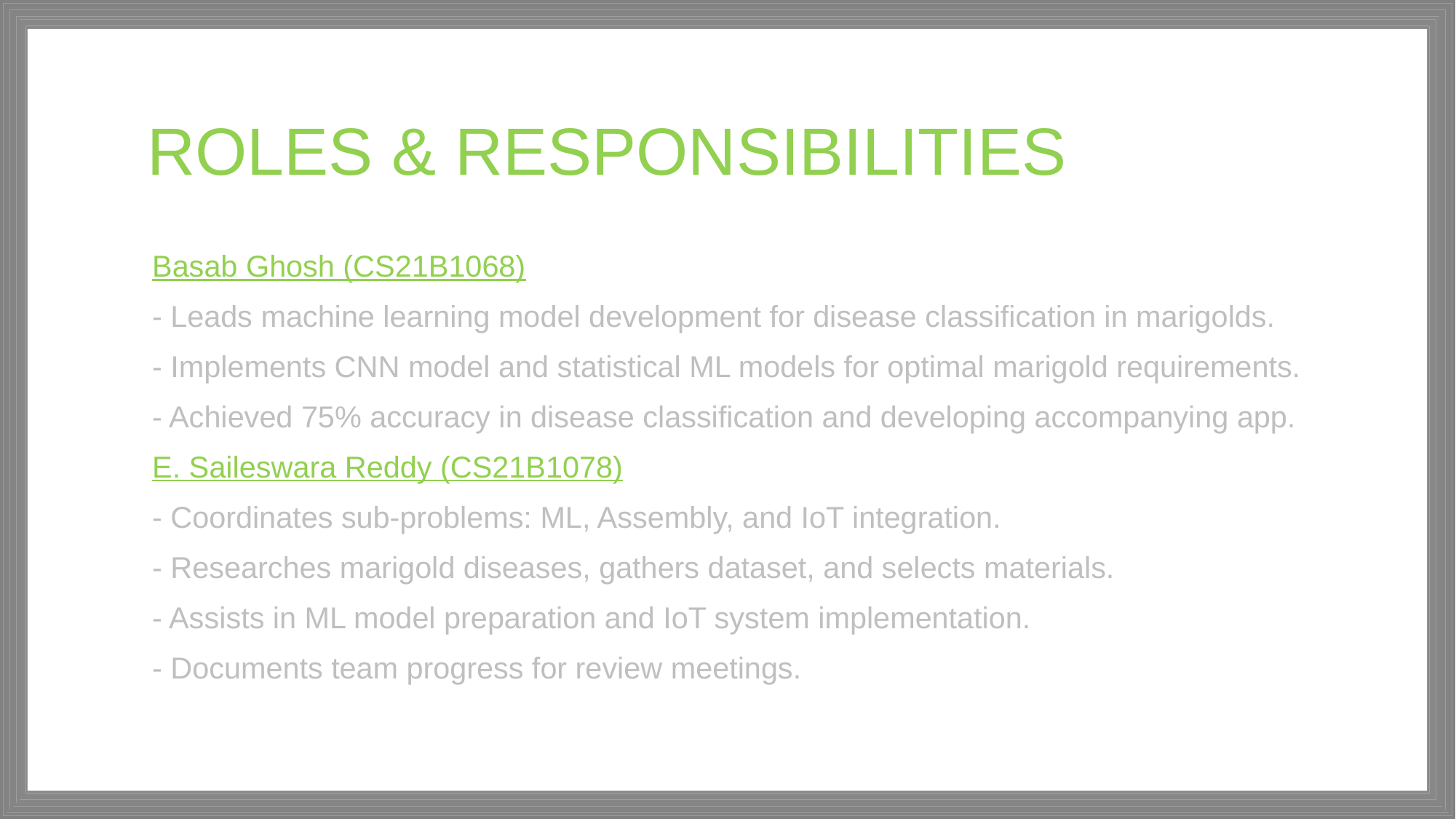

# ROLES & RESPONSIBILITIES
Basab Ghosh (CS21B1068)
- Leads machine learning model development for disease classification in marigolds.
- Implements CNN model and statistical ML models for optimal marigold requirements.
- Achieved 75% accuracy in disease classification and developing accompanying app.
E. Saileswara Reddy (CS21B1078)
- Coordinates sub-problems: ML, Assembly, and IoT integration.
- Researches marigold diseases, gathers dataset, and selects materials.
- Assists in ML model preparation and IoT system implementation.
- Documents team progress for review meetings.